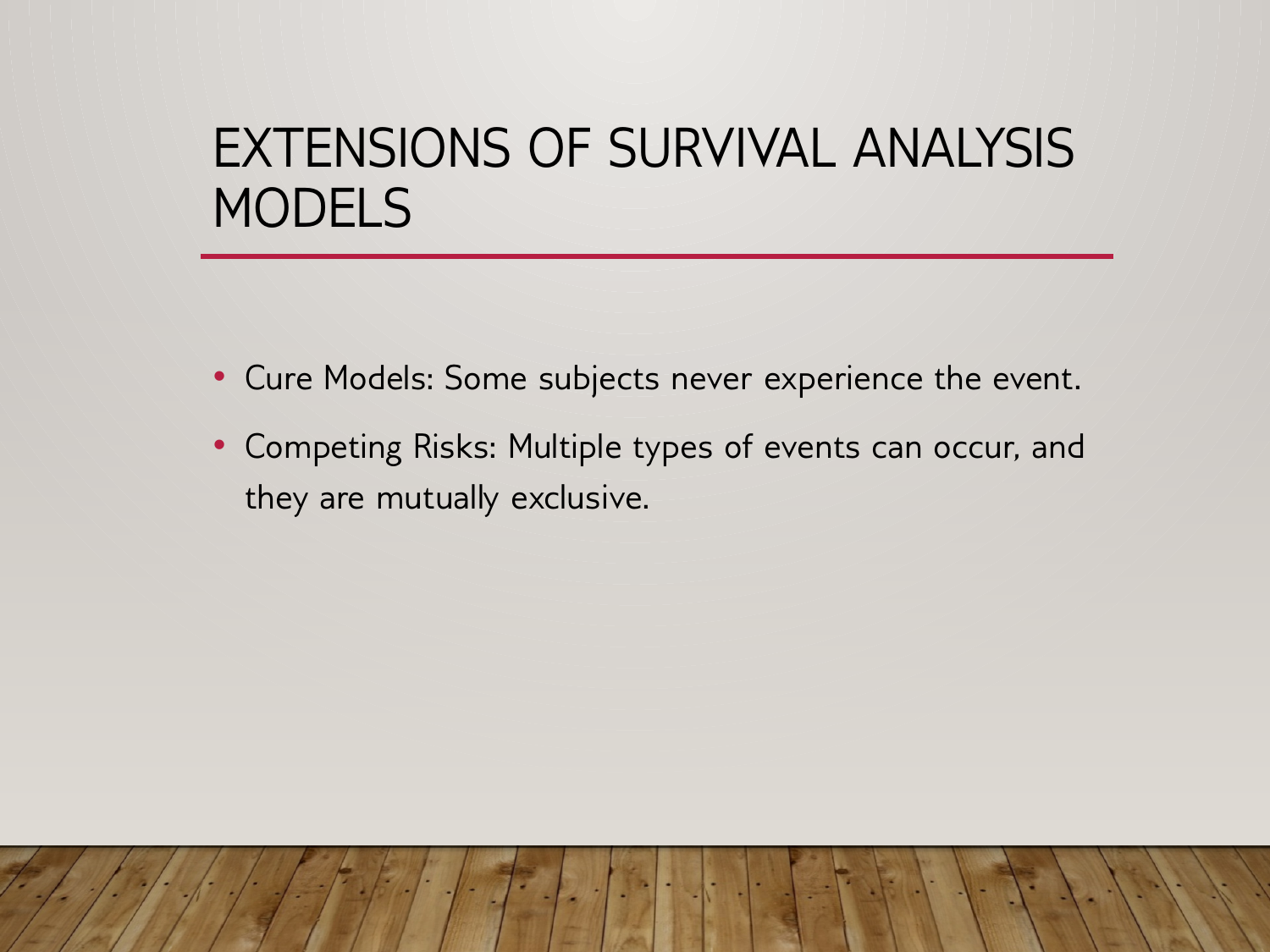

# Extensions of Survival Analysis Models

Cure Models: Some subjects never experience the event.
Competing Risks: Multiple types of events can occur, and they are mutually exclusive.